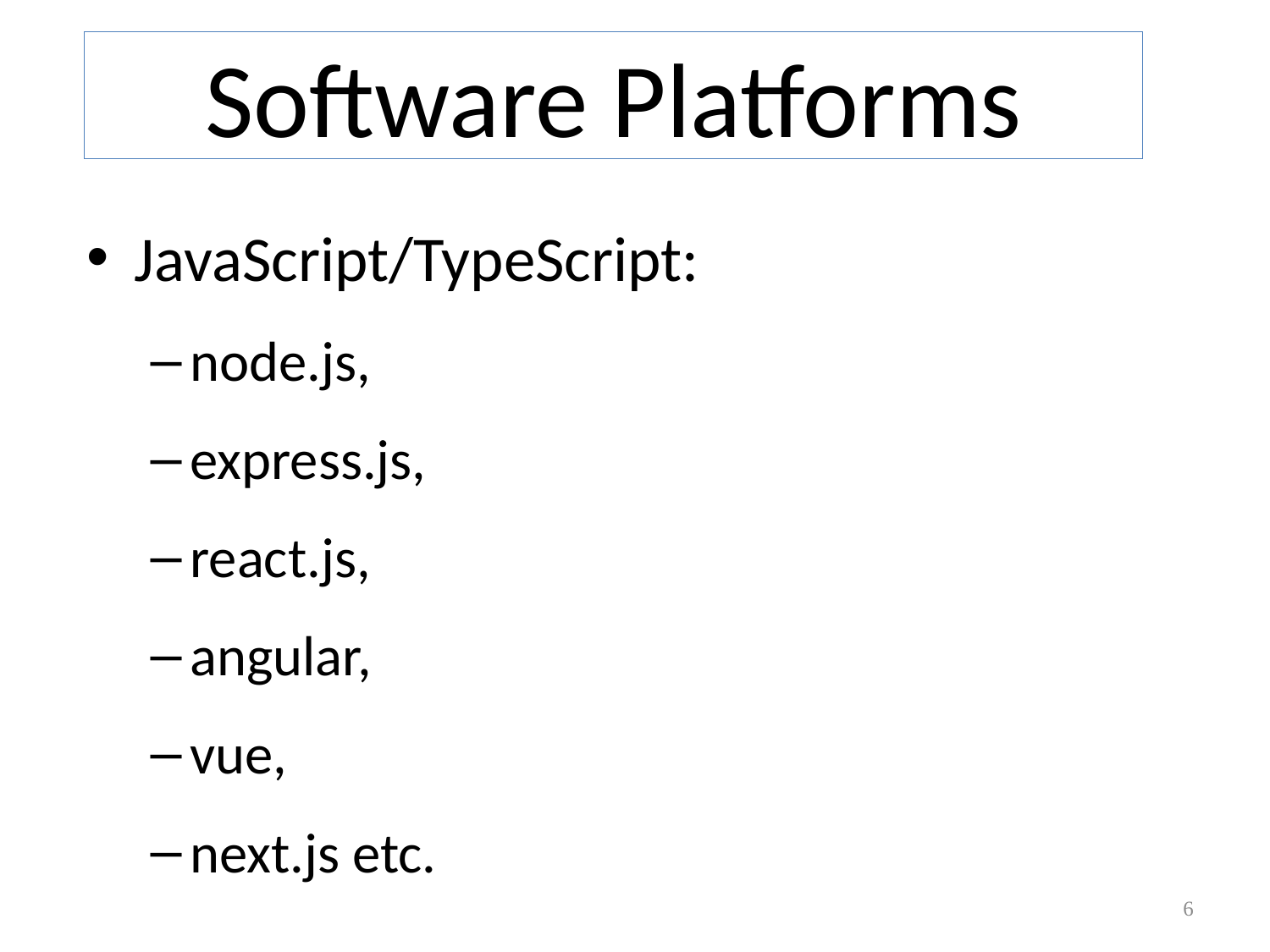

# Software Platforms
JavaScript/TypeScript:
node.js,
express.js,
react.js,
angular,
vue,
next.js etc.
6